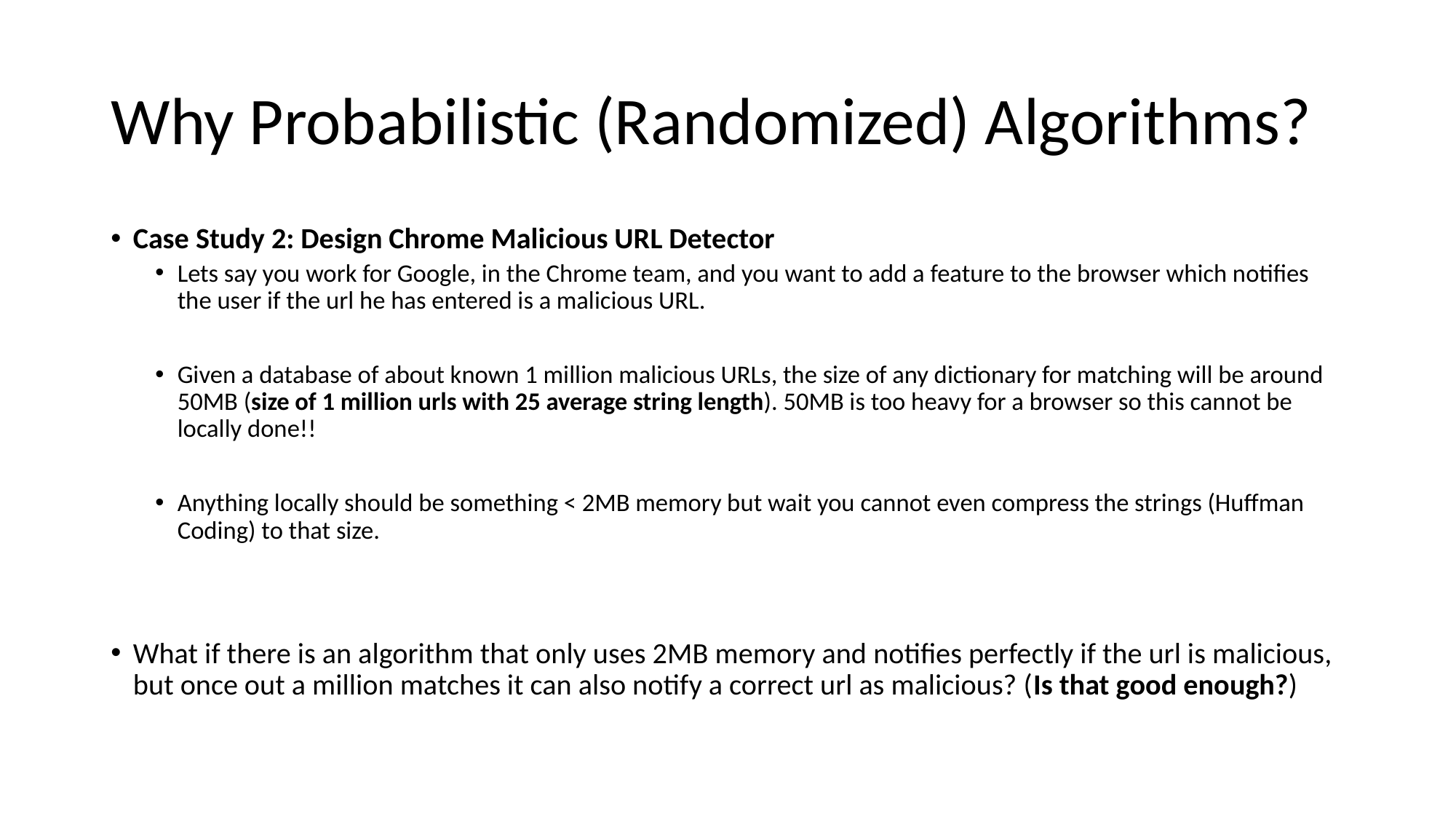

# Why Probabilistic (Randomized) Algorithms?
Case Study 2: Design Chrome Malicious URL Detector
Lets say you work for Google, in the Chrome team, and you want to add a feature to the browser which notifies the user if the url he has entered is a malicious URL.

Given a database of about known 1 million malicious URLs, the size of any dictionary for matching will be around 50MB (size of 1 million urls with 25 average string length). 50MB is too heavy for a browser so this cannot be locally done!!

Anything locally should be something < 2MB memory but wait you cannot even compress the strings (Huffman Coding) to that size.

What if there is an algorithm that only uses 2MB memory and notifies perfectly if the url is malicious, but once out a million matches it can also notify a correct url as malicious? (Is that good enough?)